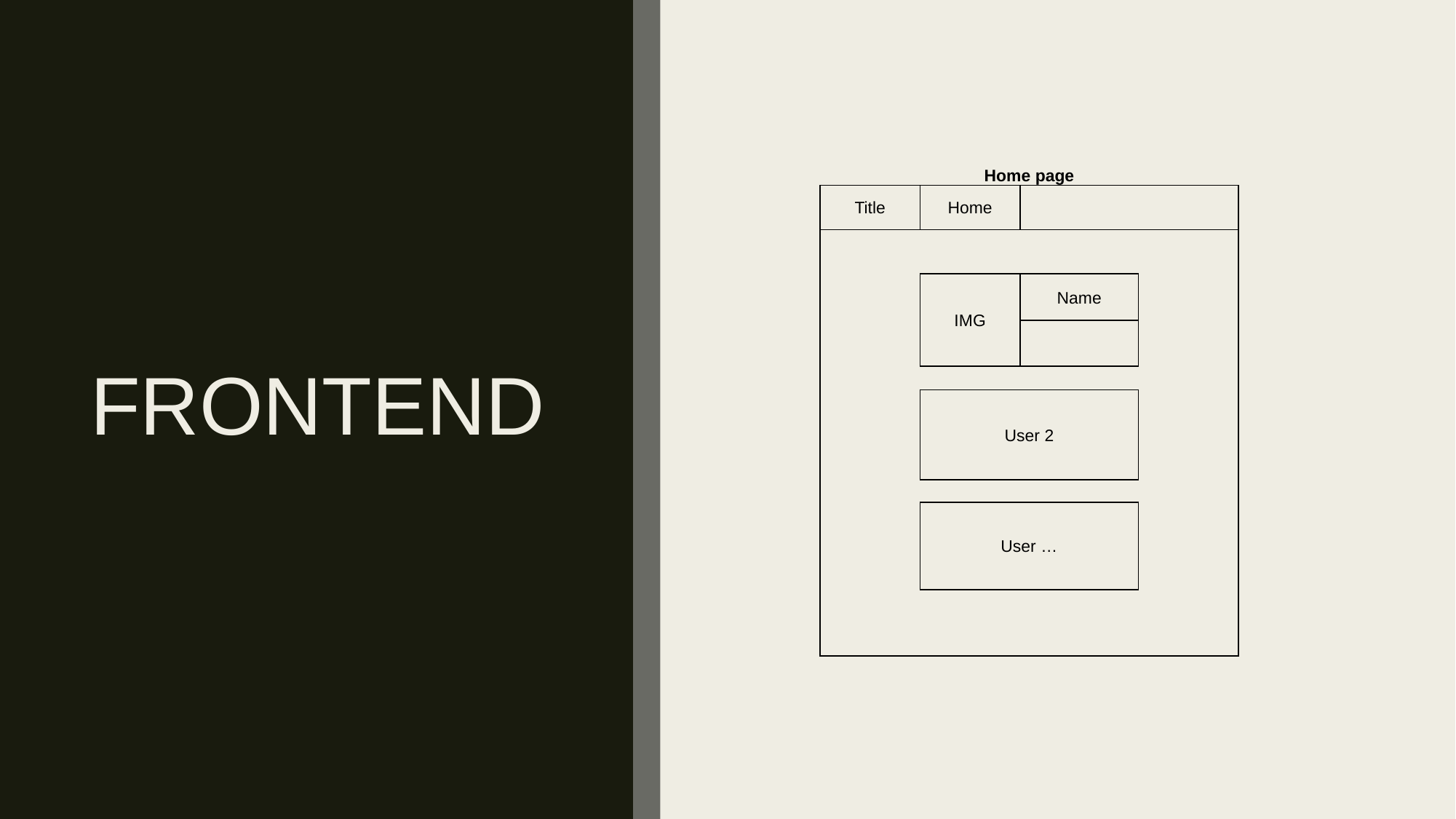

# FRONTEND
| Home page |  |  |  |
| --- | --- | --- | --- |
| Title | Home |  |  |
|  |  |  |  |
|  |  |  |  |
|  |  |  |  |
|  | IMG | Name |  |
|  |  |  |  |
|  |  |  |  |
|  |  |  |  |
|  |  |  |  |
|  | User 2 |  |  |
|  |  |  |  |
|  |  |  |  |
|  |  |  |  |
|  |  |  |  |
|  | User … |  |  |
|  |  |  |  |
|  |  |  |  |
|  |  |  |  |
|  |  |  |  |
|  |  |  |  |
|  |  |  |  |